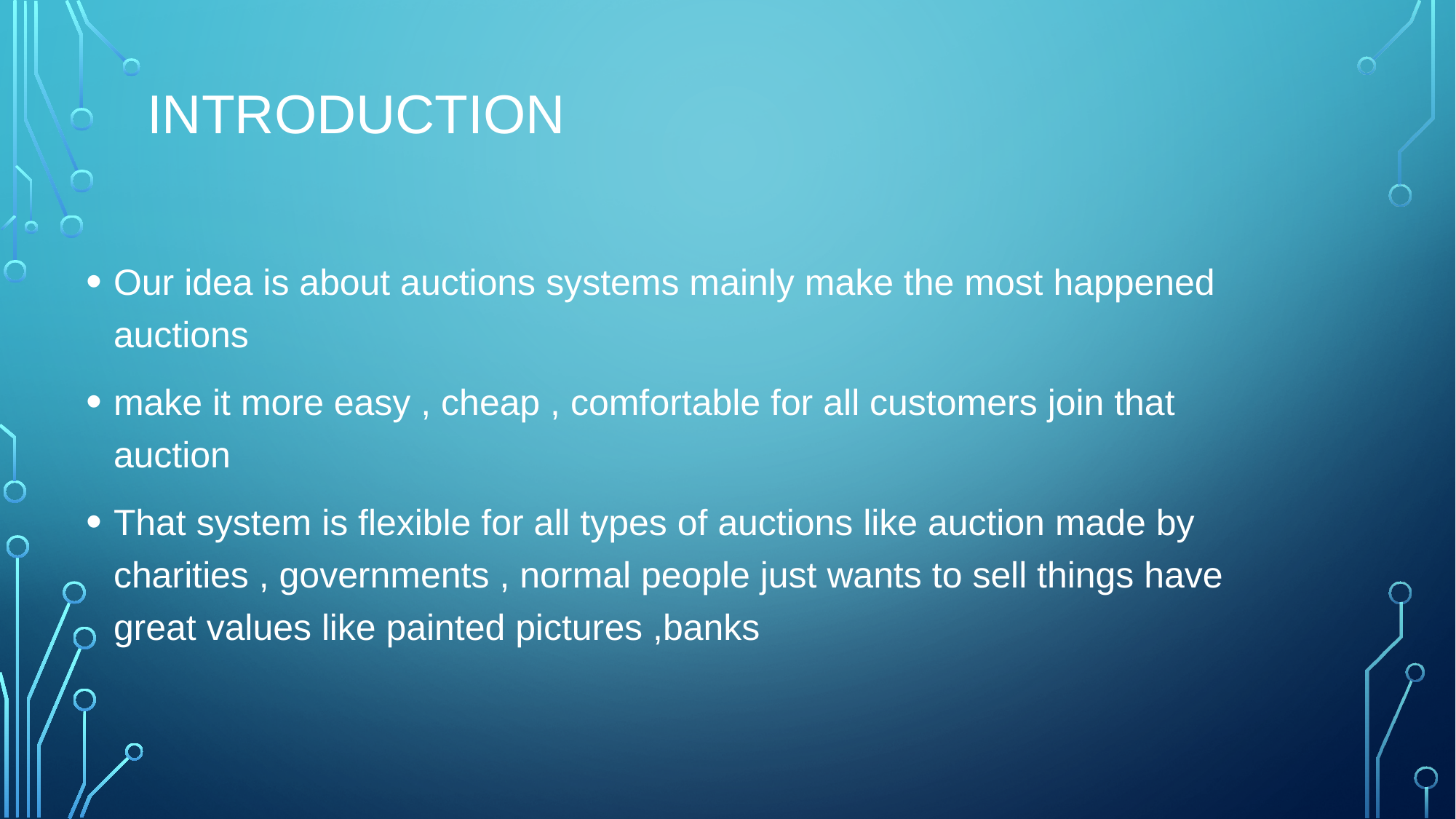

# introduction
Our idea is about auctions systems mainly make the most happened auctions
make it more easy , cheap , comfortable for all customers join that auction
That system is flexible for all types of auctions like auction made by charities , governments , normal people just wants to sell things have great values like painted pictures ,banks